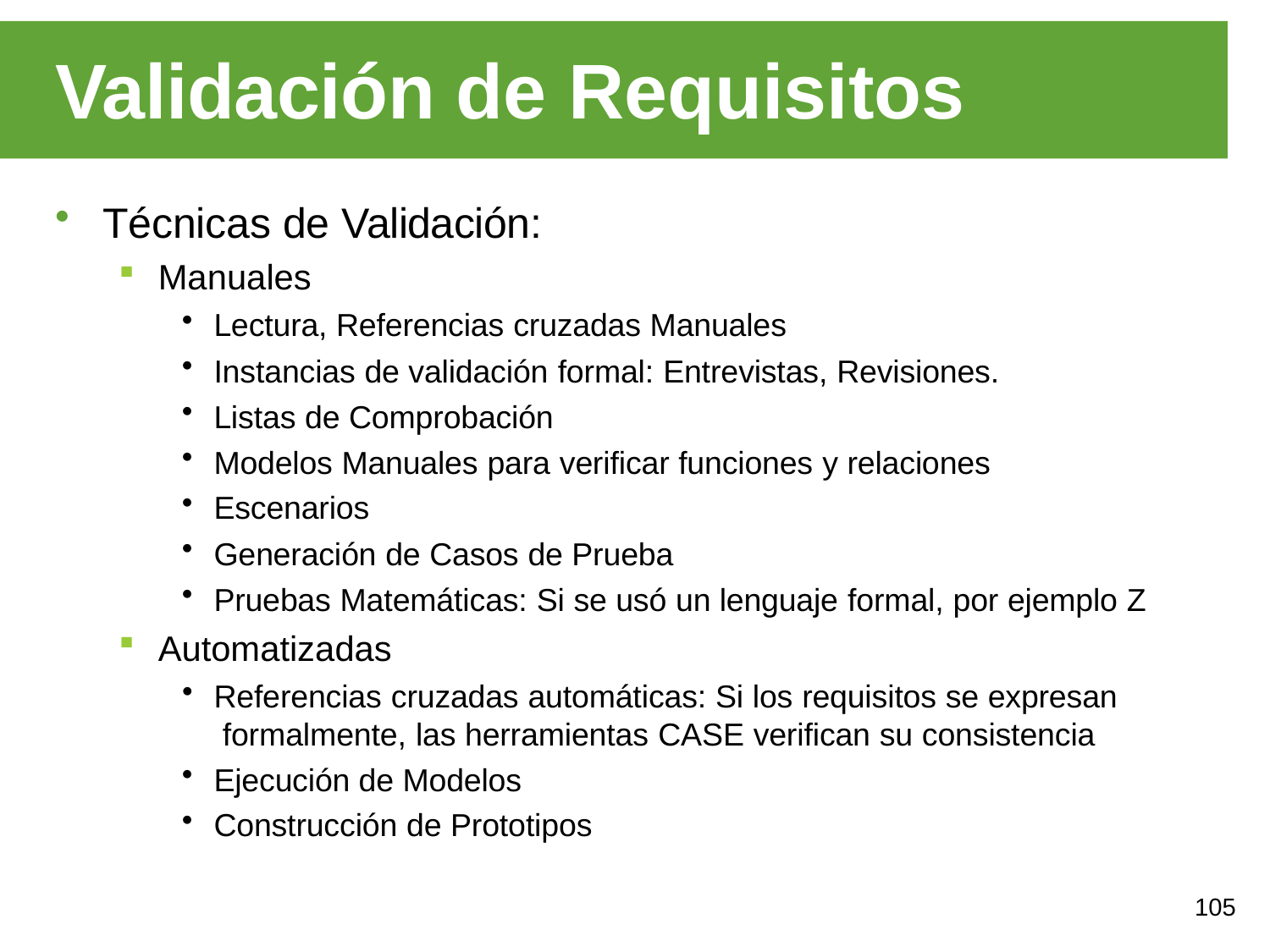

# Validación de Requisitos
Técnicas de Validación:
Manuales
Lectura, Referencias cruzadas Manuales
Instancias de validación formal: Entrevistas, Revisiones.
Listas de Comprobación
Modelos Manuales para verificar funciones y relaciones
Escenarios
Generación de Casos de Prueba
Pruebas Matemáticas: Si se usó un lenguaje formal, por ejemplo Z
Automatizadas
Referencias cruzadas automáticas: Si los requisitos se expresan  formalmente, las herramientas CASE verifican su consistencia
Ejecución de Modelos
Construcción de Prototipos
105